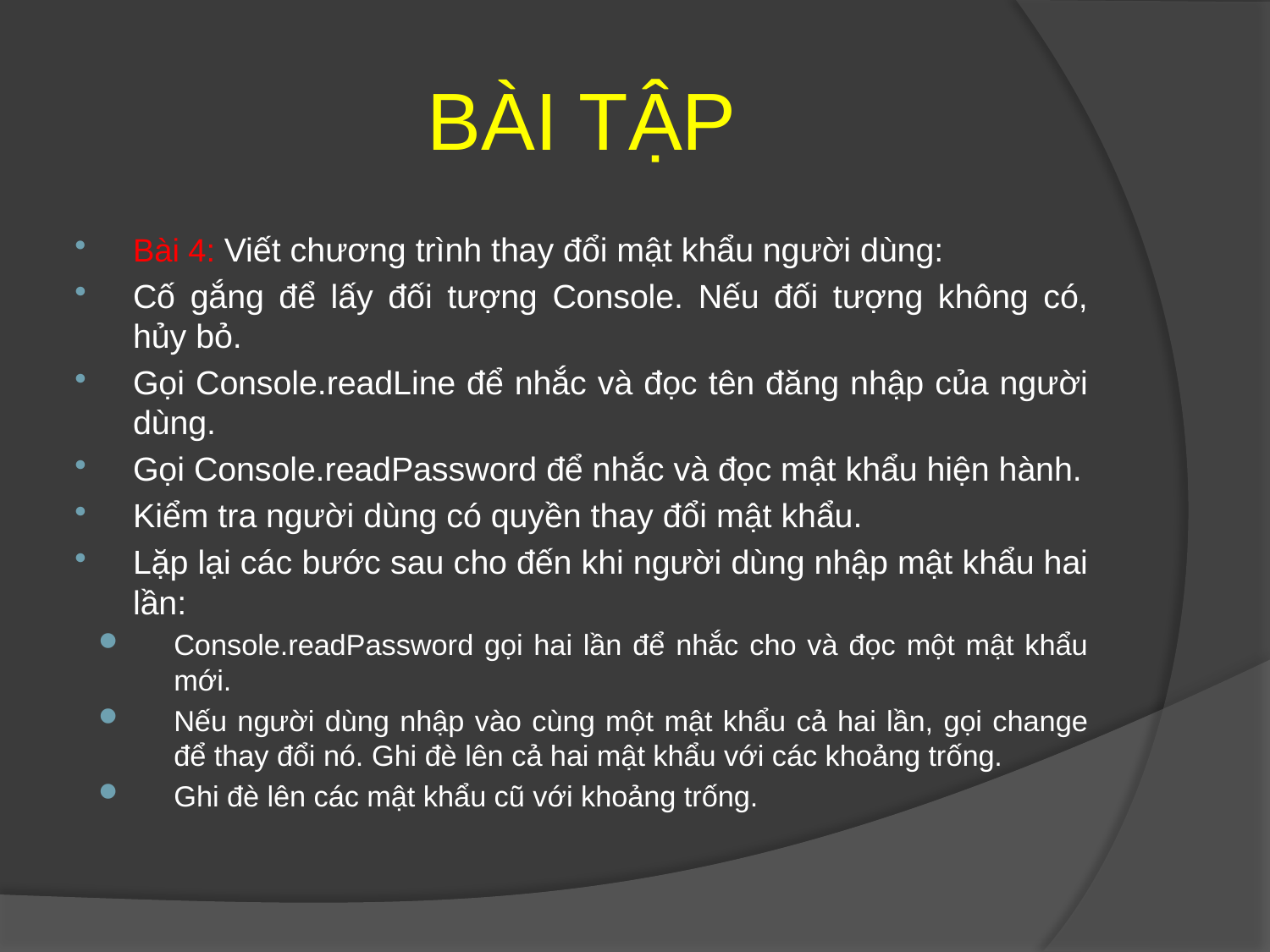

# BÀI TẬP
Bài 4: Viết chương trình thay đổi mật khẩu người dùng:
Cố gắng để lấy đối tượng Console. Nếu đối tượng không có, hủy bỏ.
Gọi Console.readLine để nhắc và đọc tên đăng nhập của người dùng.
Gọi Console.readPassword để nhắc và đọc mật khẩu hiện hành.
Kiểm tra người dùng có quyền thay đổi mật khẩu.
Lặp lại các bước sau cho đến khi người dùng nhập mật khẩu hai lần:
Console.readPassword gọi hai lần để nhắc cho và đọc một mật khẩu mới.
Nếu người dùng nhập vào cùng một mật khẩu cả hai lần, gọi change để thay đổi nó. Ghi đè lên cả hai mật khẩu với các khoảng trống.
Ghi đè lên các mật khẩu cũ với khoảng trống.